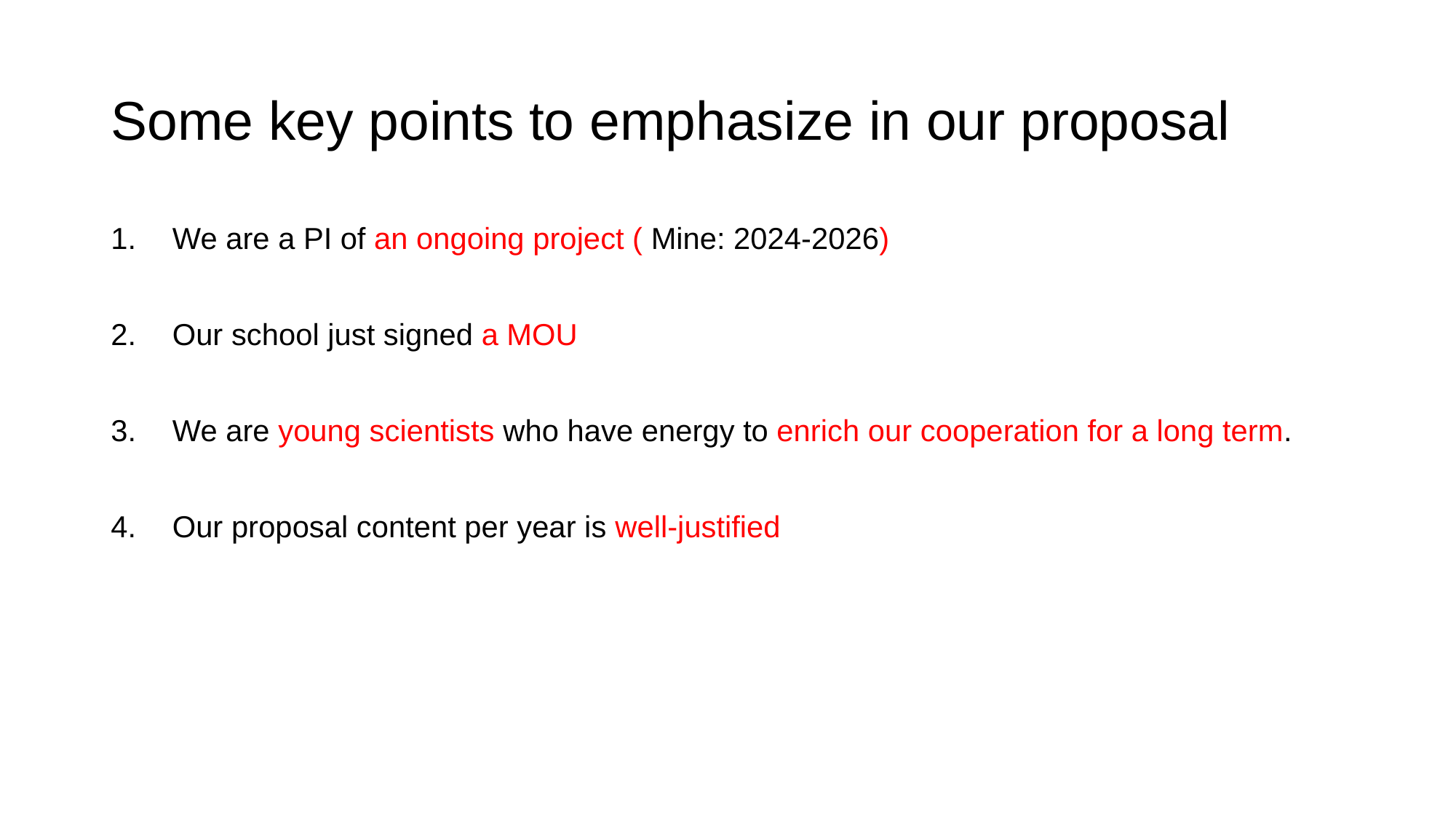

# Some key points to emphasize in our proposal
We are a PI of an ongoing project ( Mine: 2024-2026)

Our school just signed a MOU

We are young scientists who have energy to enrich our cooperation for a long term.

Our proposal content per year is well-justified